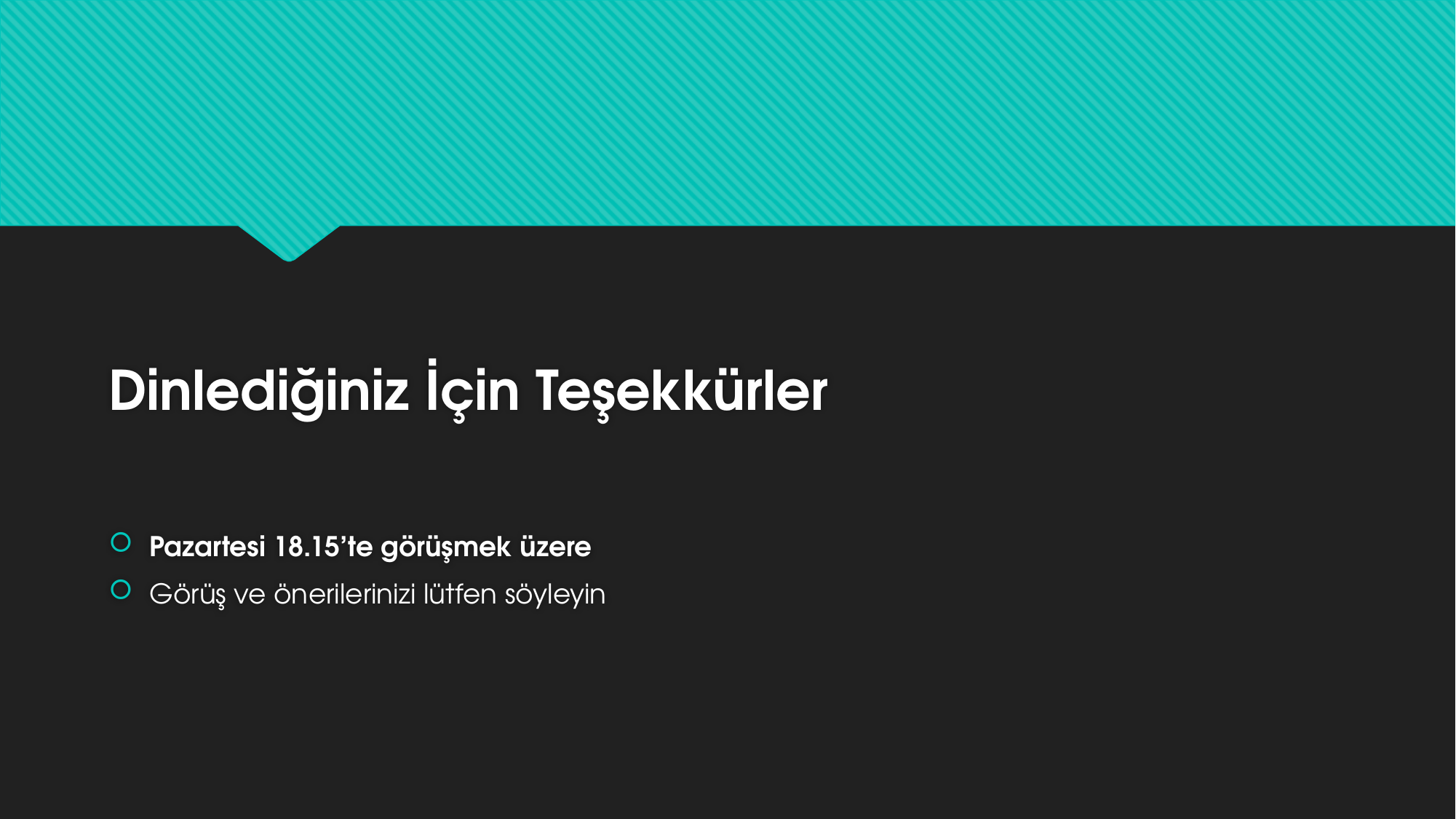

#
Dinlediğiniz İçin Teşekkürler

Pazartesi 18.15’te görüşmek üzere
Görüş ve önerilerinizi lütfen söyleyin